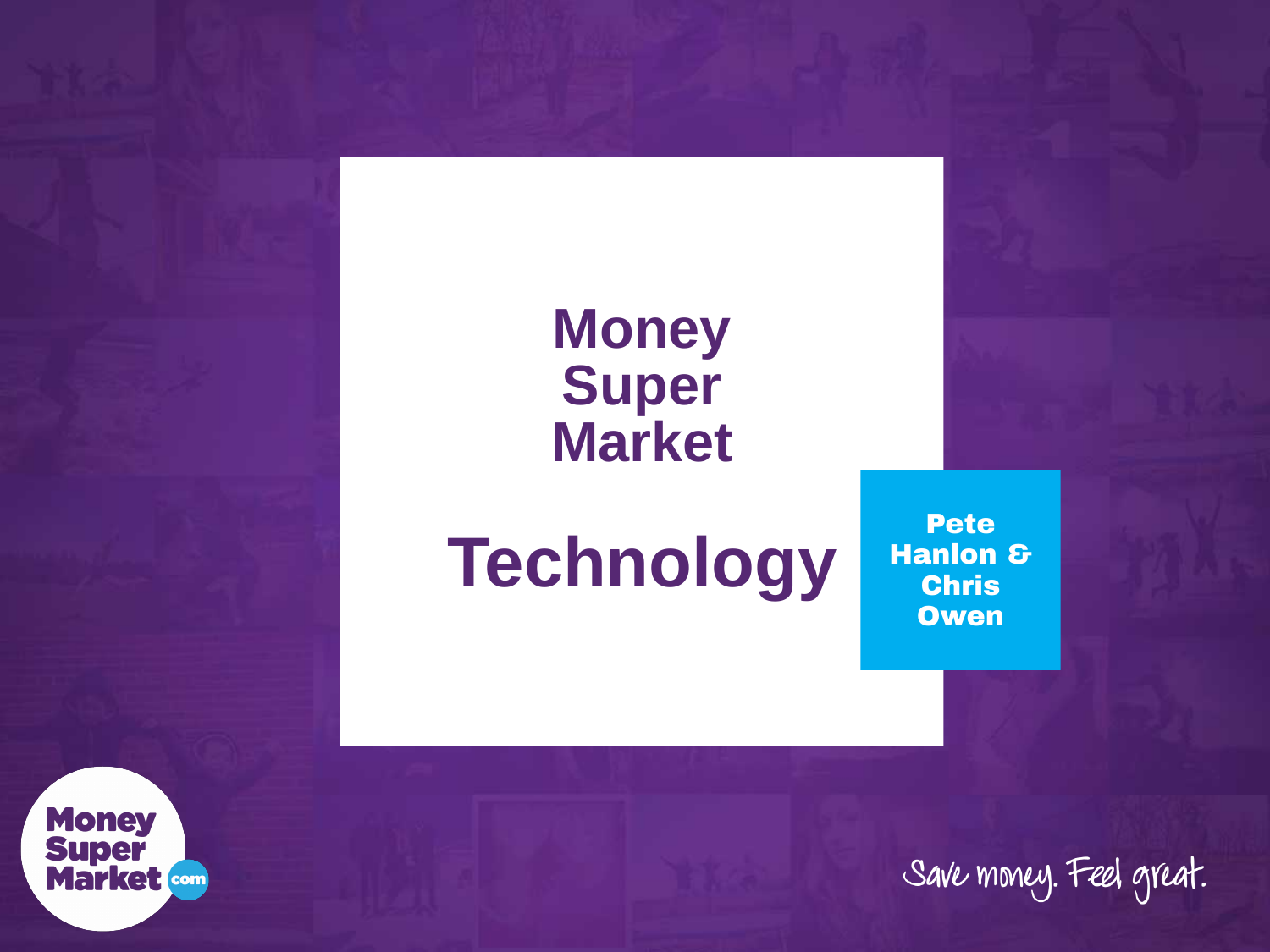

# Money Super Market Technology
Pete Hanlon & Chris Owen